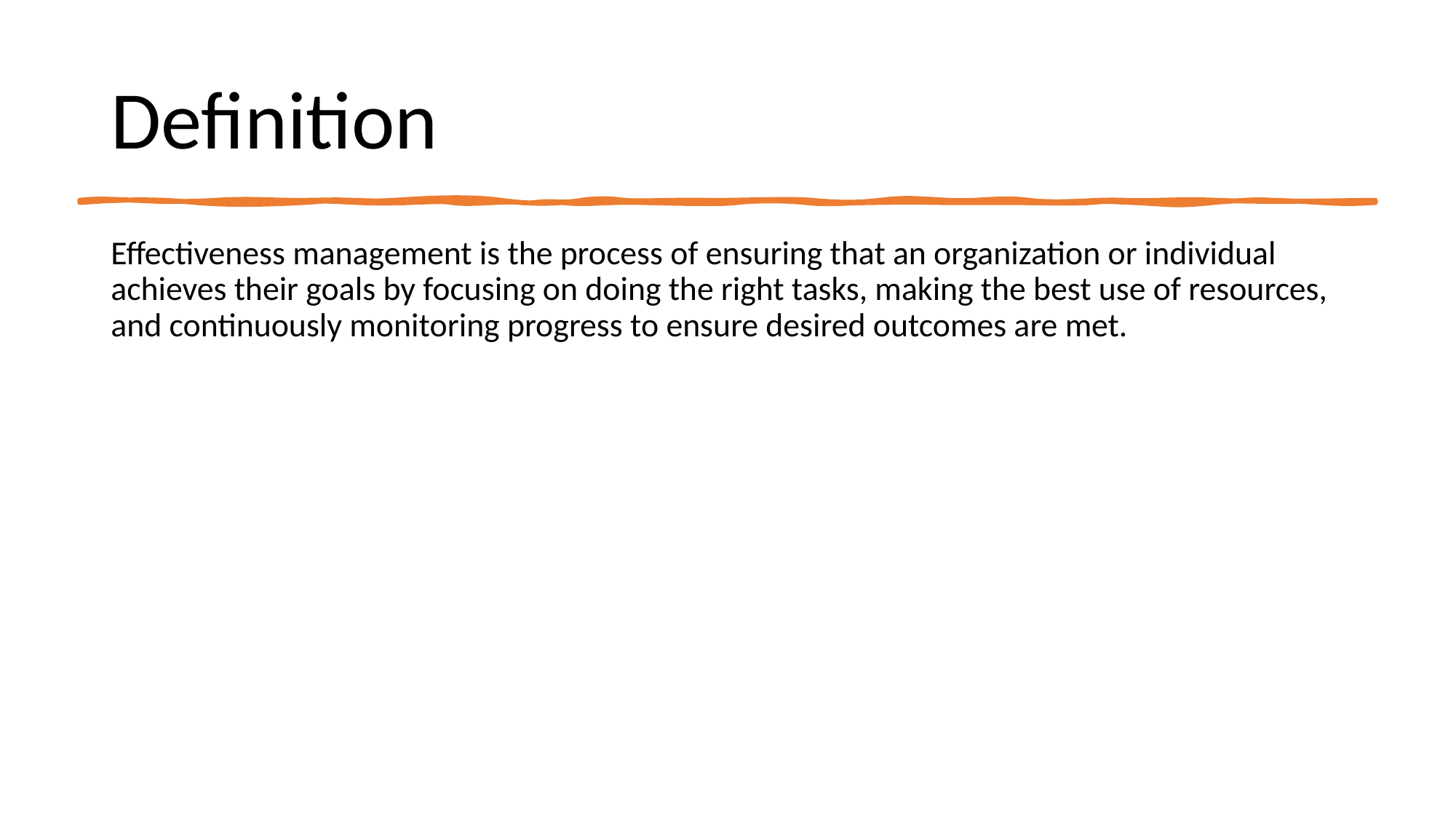

# Definition

Effectiveness management is the process of ensuring that an organization or individual achieves their goals by focusing on doing the right tasks, making the best use of resources, and continuously monitoring progress to ensure desired outcomes are met.